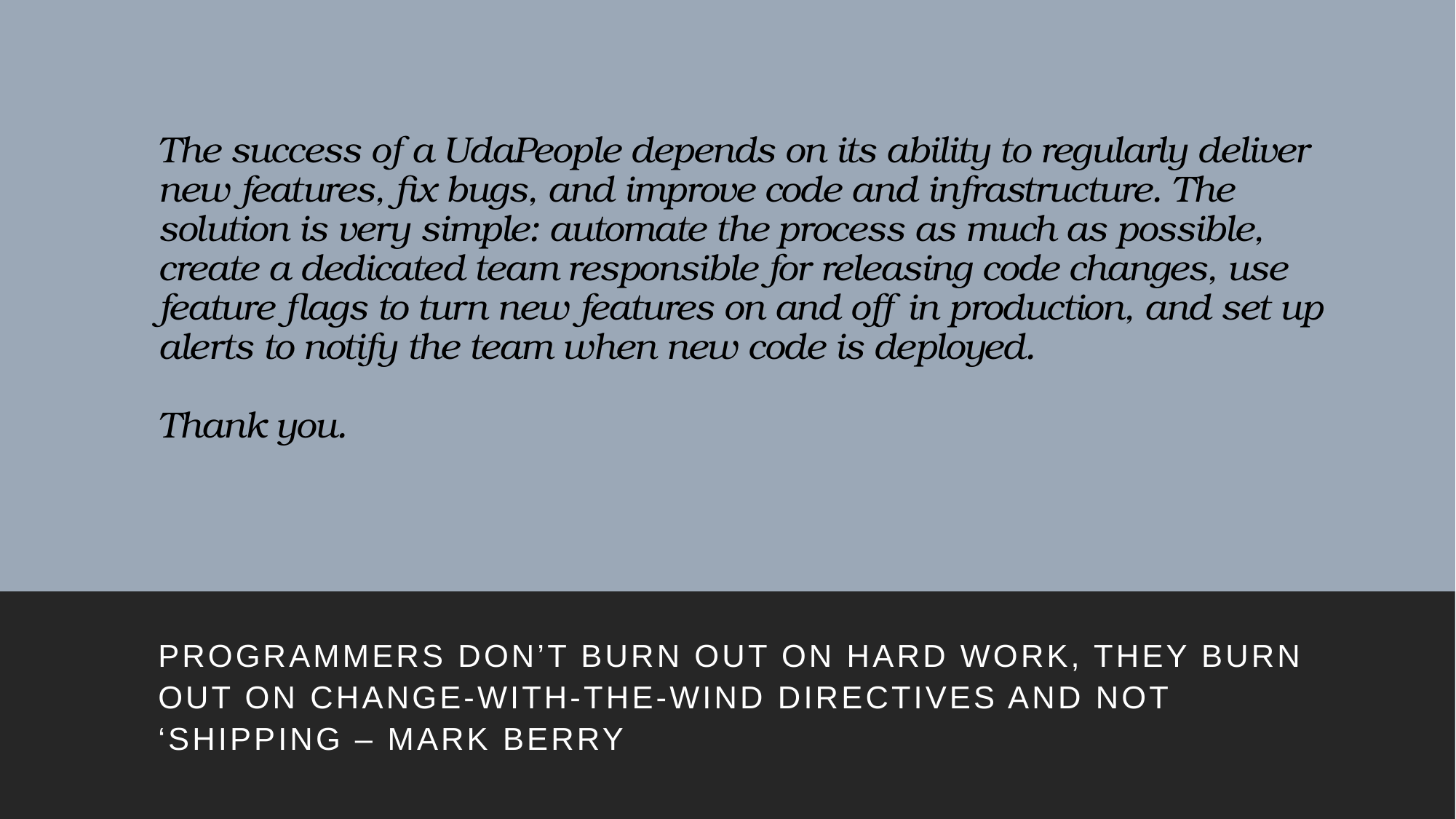

# The success of a UdaPeople depends on its ability to regularly deliver new features, fix bugs, and improve code and infrastructure. The solution is very simple: automate the process as much as possible, create a dedicated team responsible for releasing code changes, use feature flags to turn new features on and off in production, and set up alerts to notify the team when new code is deployed. Thank you.

Programmers don’t burn out on hard work, they burn out on change-with-the-wind directives and not ‘shipping – mark berry